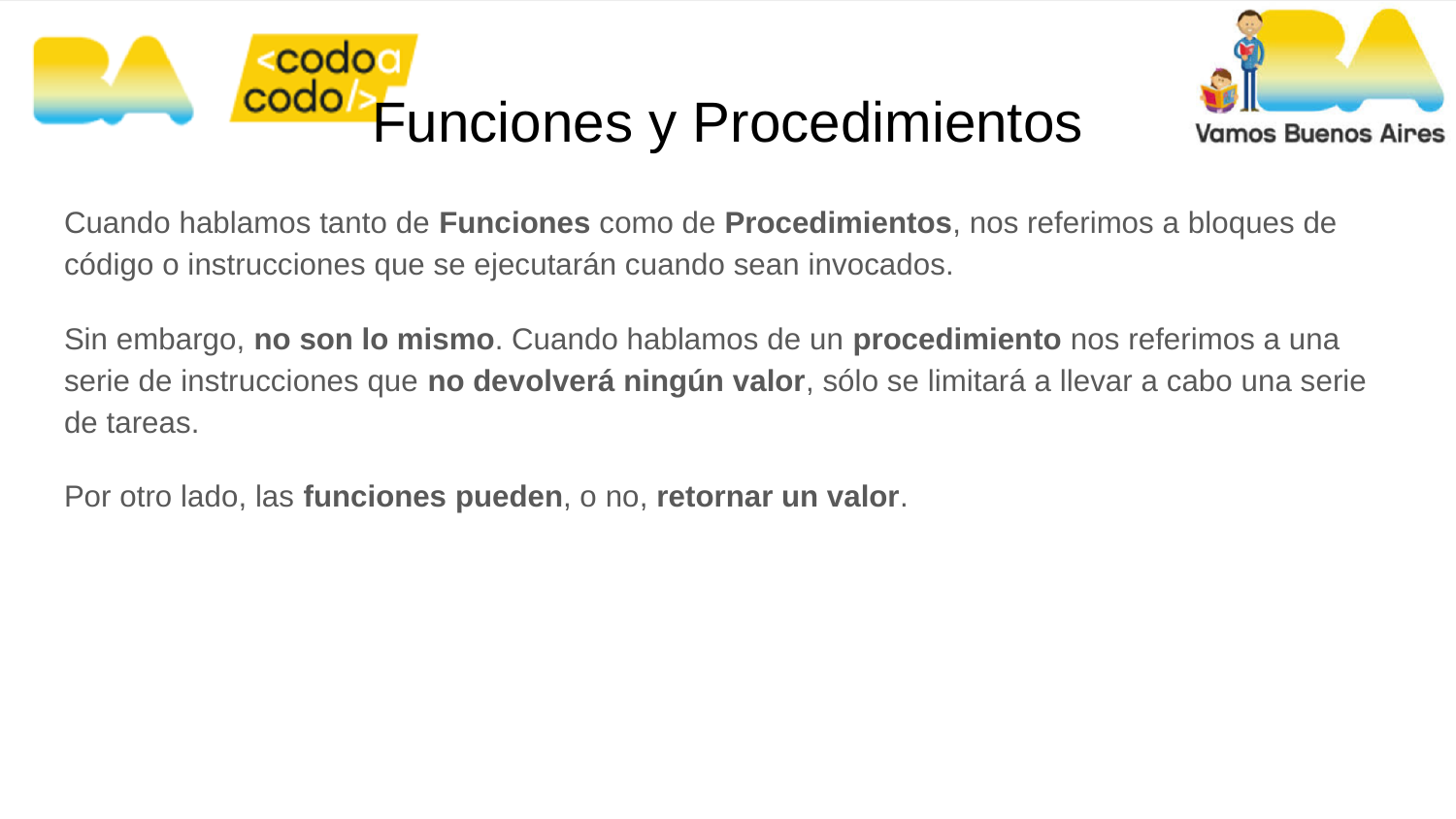

# Funciones y Procedimientos
Cuando hablamos tanto de Funciones como de Procedimientos, nos referimos a bloques de código o instrucciones que se ejecutarán cuando sean invocados.
Sin embargo, no son lo mismo. Cuando hablamos de un procedimiento nos referimos a una serie de instrucciones que no devolverá ningún valor, sólo se limitará a llevar a cabo una serie de tareas.
Por otro lado, las funciones pueden, o no, retornar un valor.